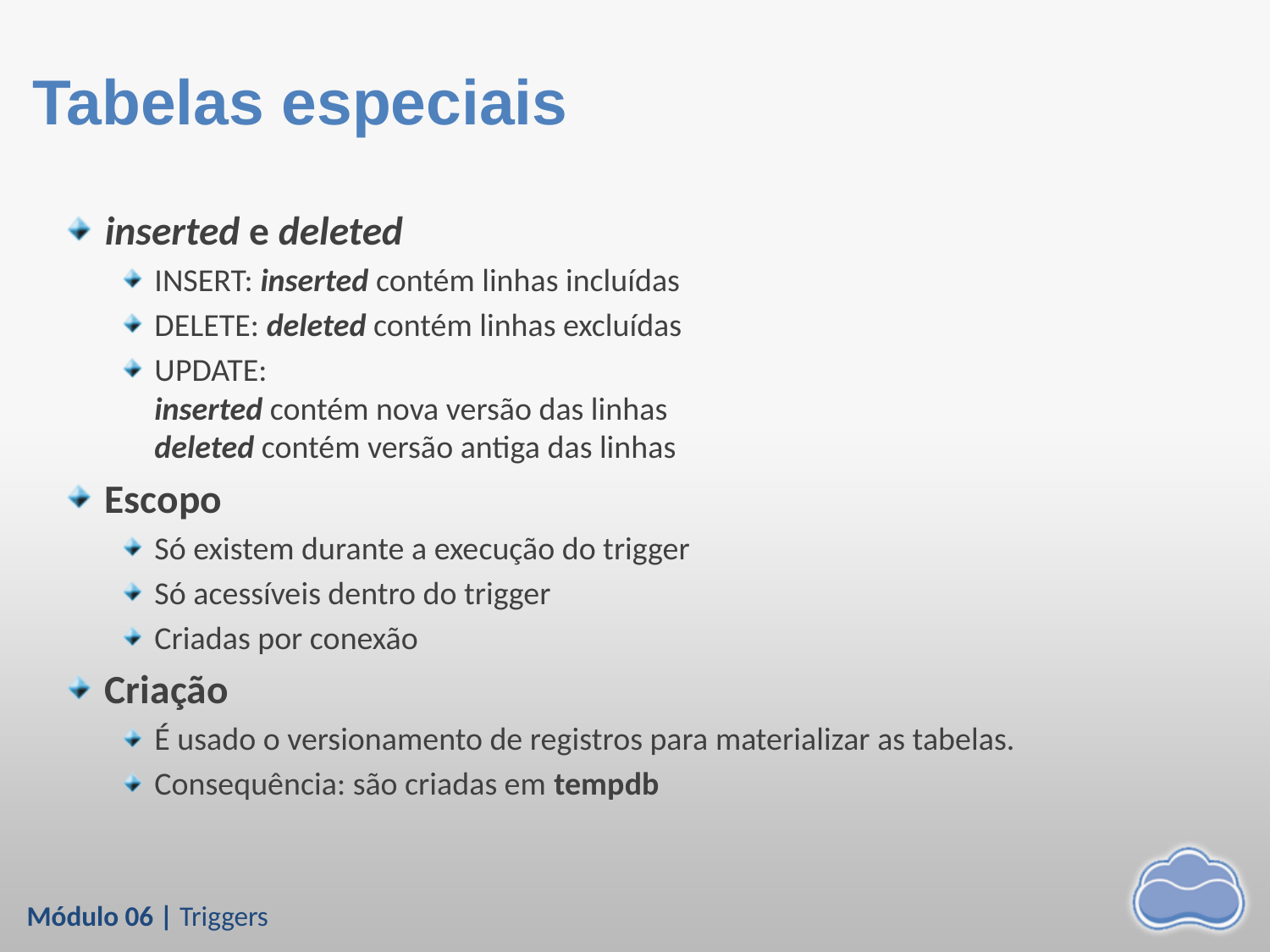

# Tabelas especiais
inserted e deleted
INSERT: inserted contém linhas incluídas
DELETE: deleted contém linhas excluídas
UPDATE:
inserted contém nova versão das linhas
deleted contém versão antiga das linhas
Escopo
Só existem durante a execução do trigger
Só acessíveis dentro do trigger
Criadas por conexão
Criação
É usado o versionamento de registros para materializar as tabelas.
Consequência: são criadas em tempdb